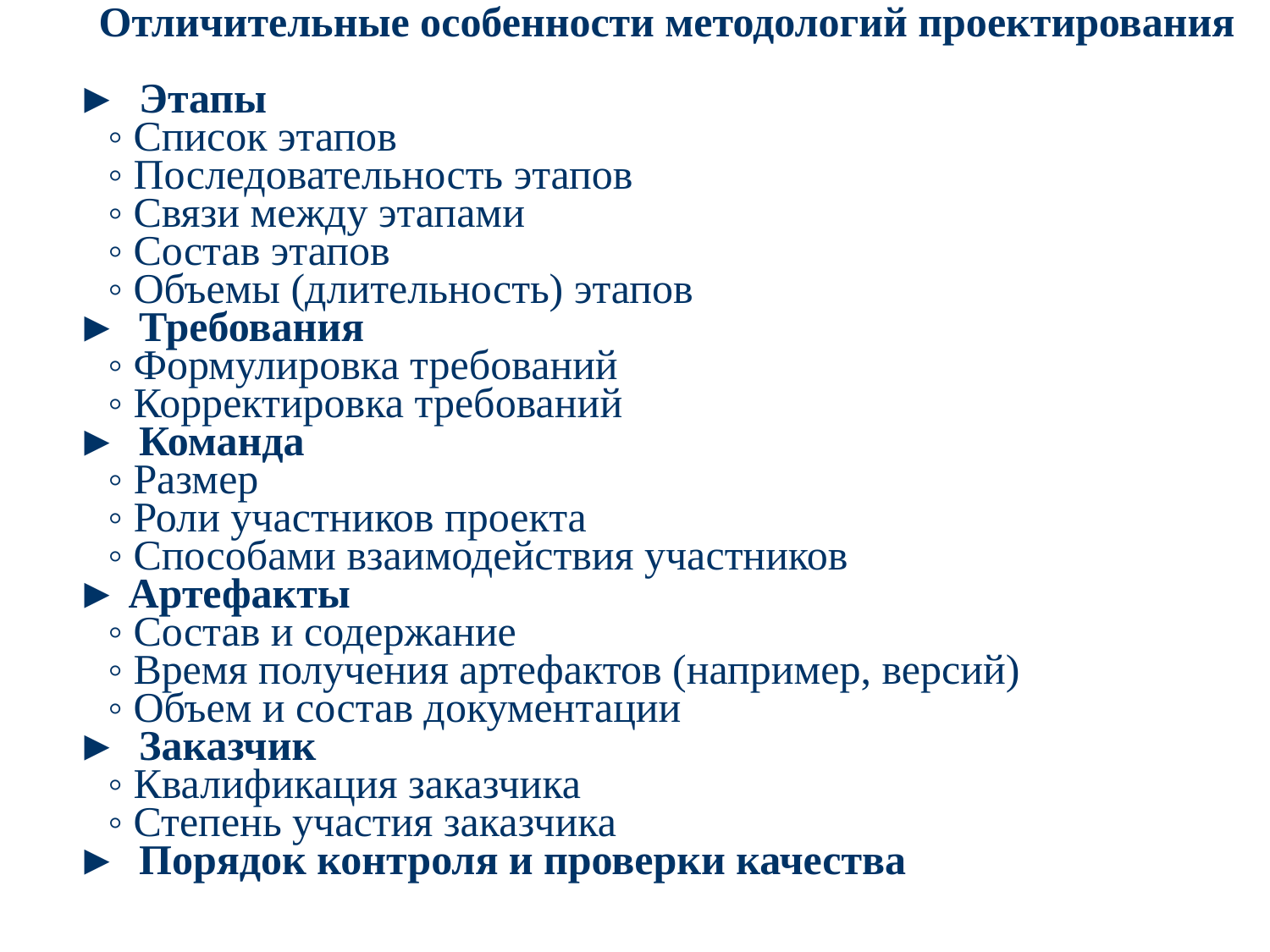

Отличительные особенности методологий проектирования

►  Этапы
   ◦ Список этапов
   ◦ Последовательность этапов
   ◦ Связи между этапами
   ◦ Состав этапов
   ◦ Объемы (длительность) этапов
►  Требования
   ◦ Формулировка требований
   ◦ Корректировка требований
►  Команда
   ◦ Размер
   ◦ Роли участников проекта
   ◦ Способами взаимодействия участников
► Артефакты
   ◦ Состав и содержание
   ◦ Время получения артефактов (например, версий)
   ◦ Объем и состав документации
►  Заказчик
   ◦ Квалификация заказчика
   ◦ Степень участия заказчика
►  Порядок контроля и проверки качества